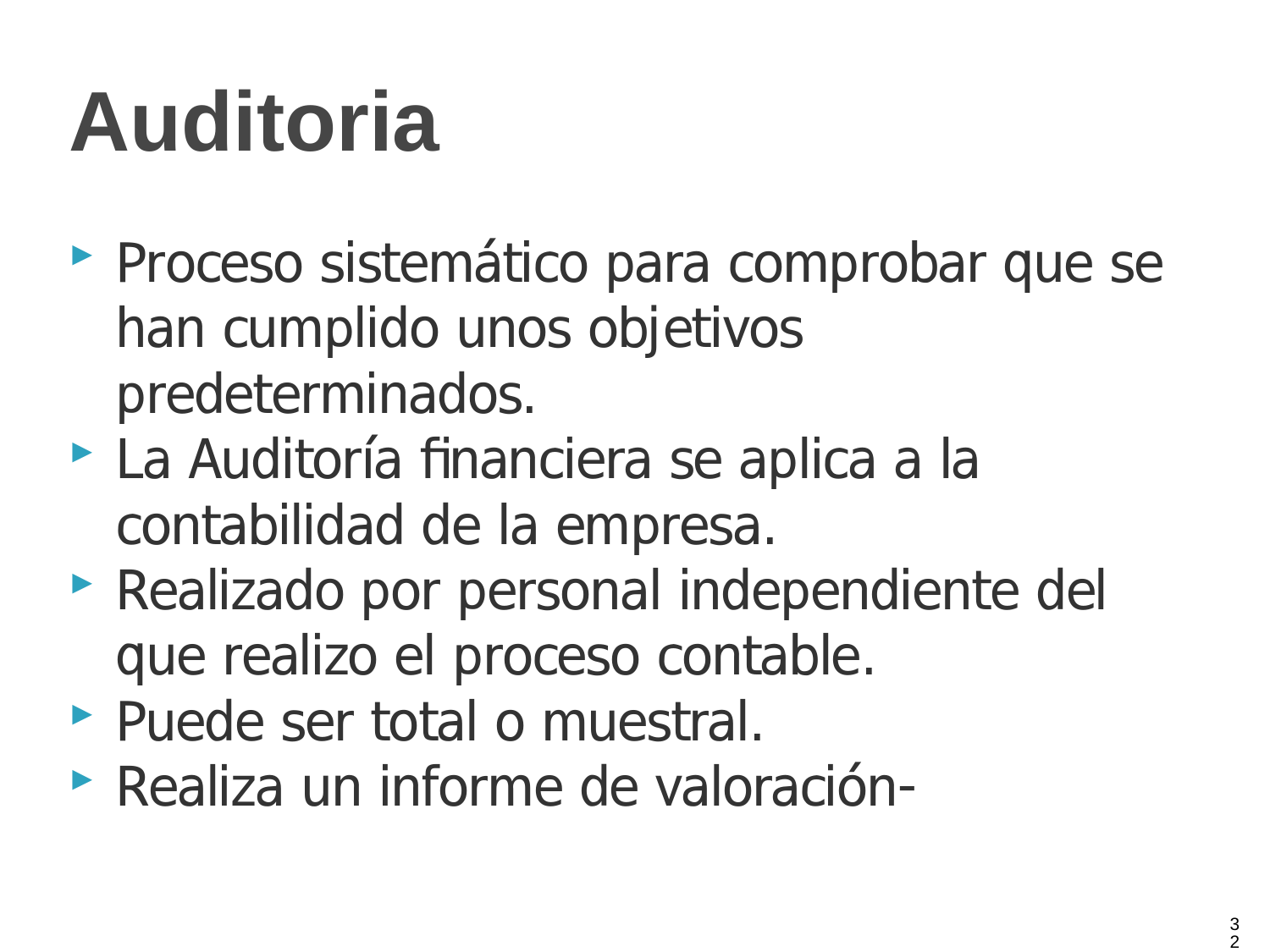

# Auditoria
Proceso sistemático para comprobar que se han cumplido unos objetivos predeterminados.
La Auditoría financiera se aplica a la contabilidad de la empresa.
Realizado por personal independiente del que realizo el proceso contable.
Puede ser total o muestral.
Realiza un informe de valoración-

32